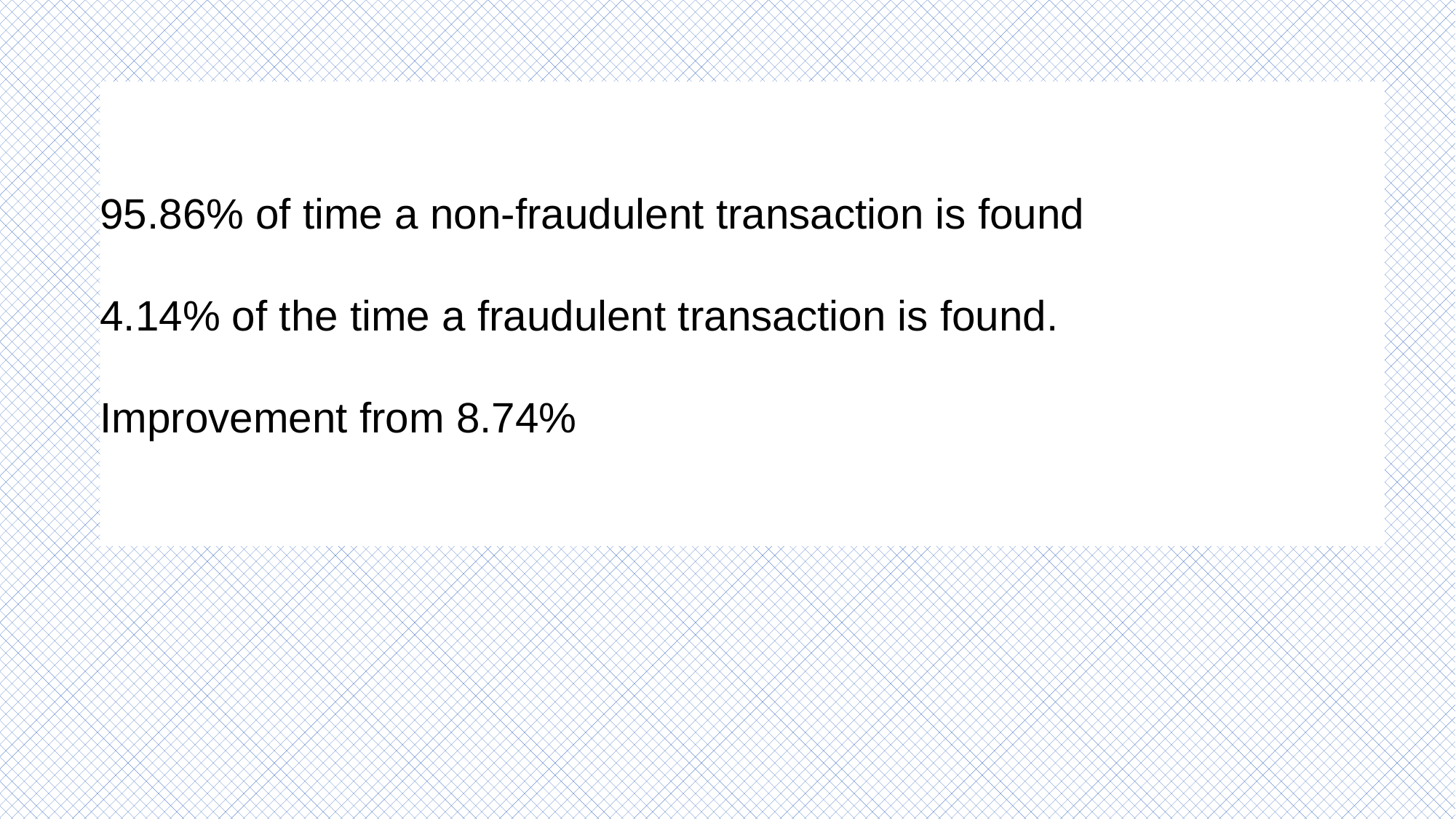

# Fraudlent Detection Results
95.86% of time a non-fraudulent transaction is found

4.14% of the time a fraudulent transaction is found.

Improvement from 8.74%